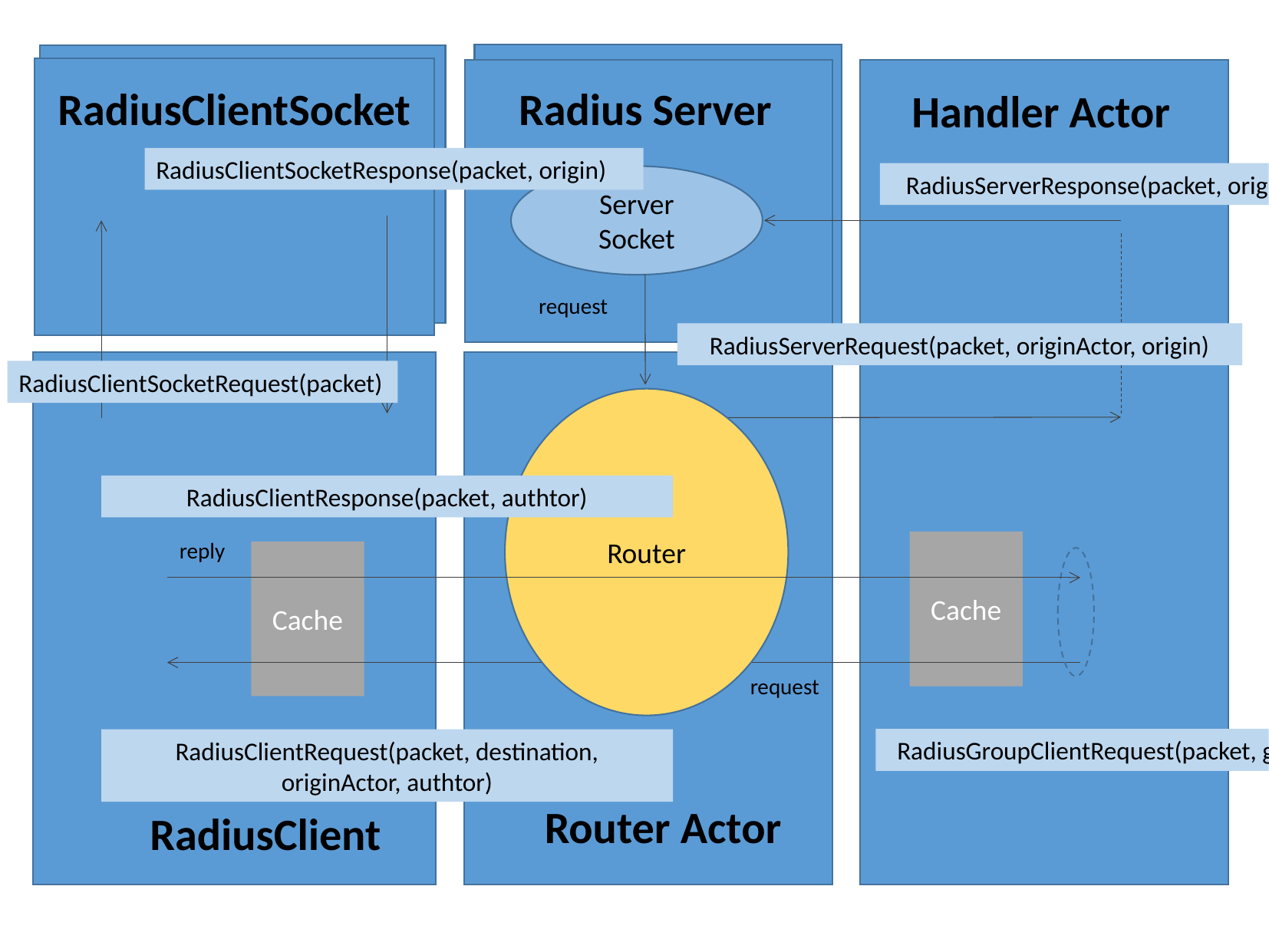

Radius Server
RadiusClientSocket
Handler Actor
RadiusClientSocketResponse(packet, origin)
RadiusServerResponse(packet, origin)
Server Socket
request
RadiusServerRequest(packet, originActor, origin)

RadiusClientSocketRequest(packet)
Router
RadiusClientResponse(packet, authtor)
reply
Cache
Cache

request
RadiusGroupClientRequest(packet, group, authtor)
RadiusClientRequest(packet, destination, originActor, authtor)
Router Actor
RadiusClient